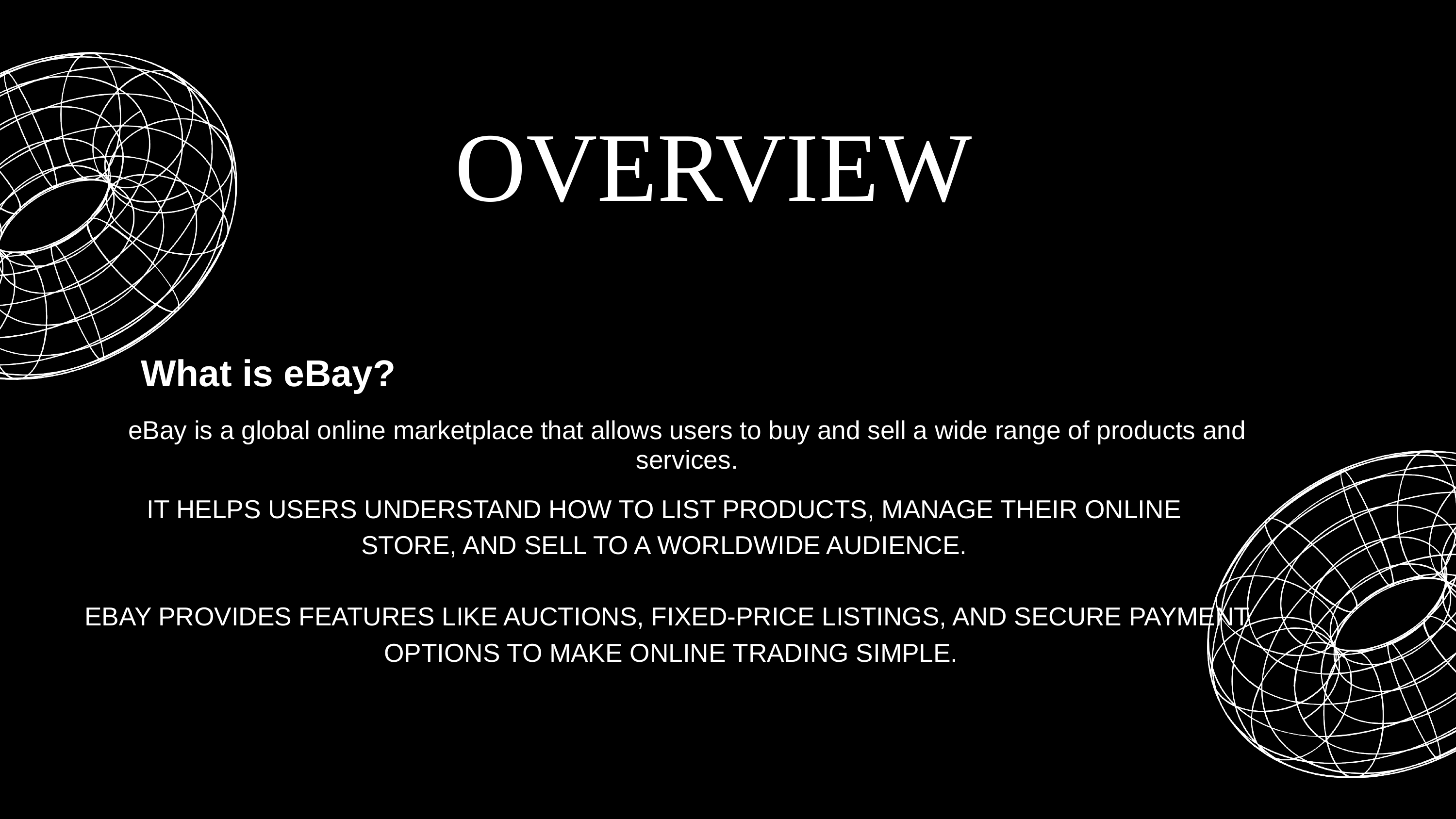

OVERVIEW
What is eBay?
eBay is a global online marketplace that allows users to buy and sell a wide range of products and services.

IT HELPS USERS UNDERSTAND HOW TO LIST PRODUCTS, MANAGE THEIR ONLINE STORE, AND SELL TO A WORLDWIDE AUDIENCE.
EBAY PROVIDES FEATURES LIKE AUCTIONS, FIXED-PRICE LISTINGS, AND SECURE PAYMENT
OPTIONS TO MAKE ONLINE TRADING SIMPLE.